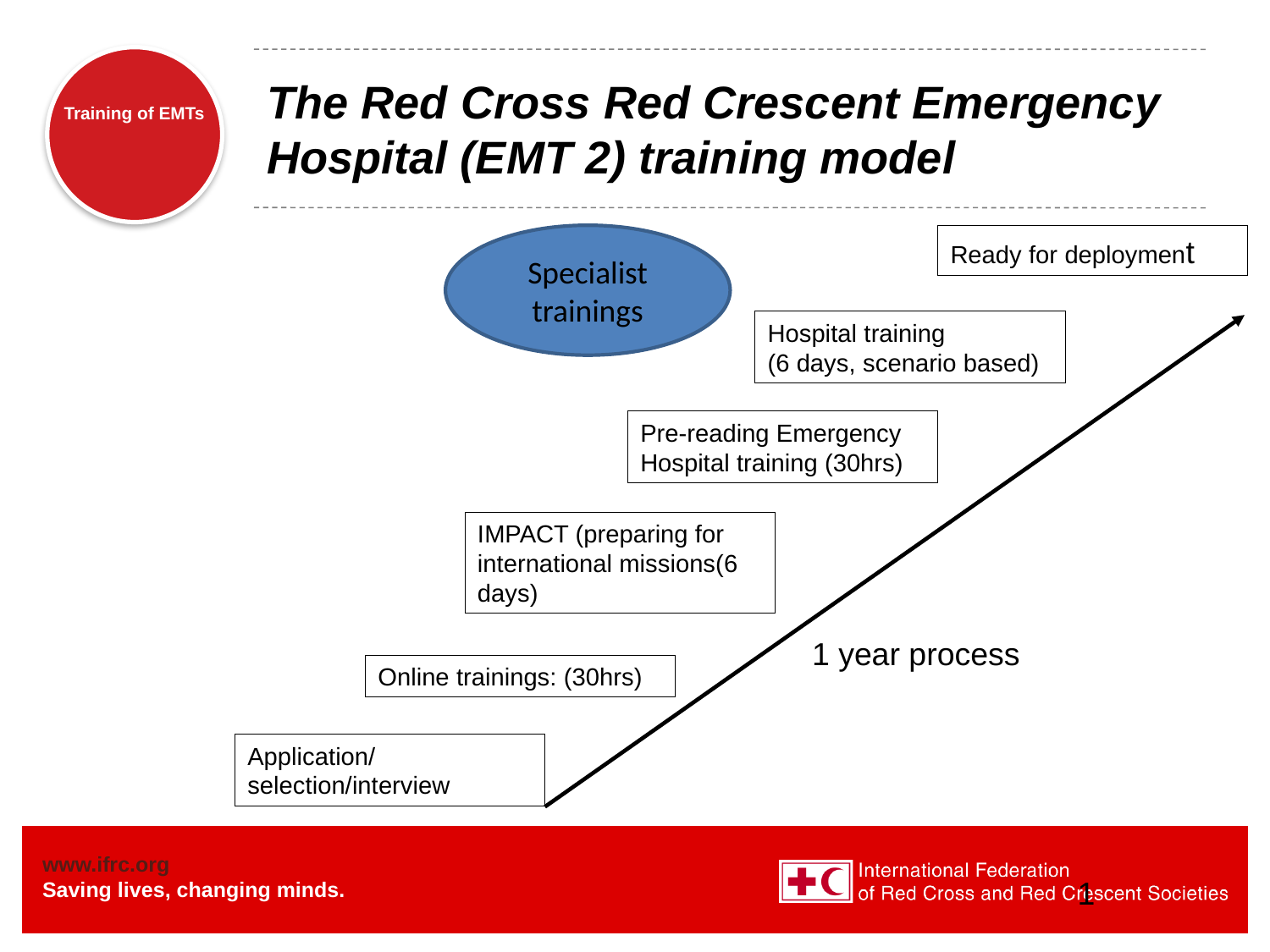

# The Red Cross Red Crescent Emergency Hospital (EMT 2) training model
Specialist trainings
Ready for deployment
Hospital training
(6 days, scenario based)
Pre-reading Emergency Hospital training (30hrs)
IMPACT (preparing for international missions(6 days)
1 year process
Online trainings: (30hrs)
Application/
selection/interview
1